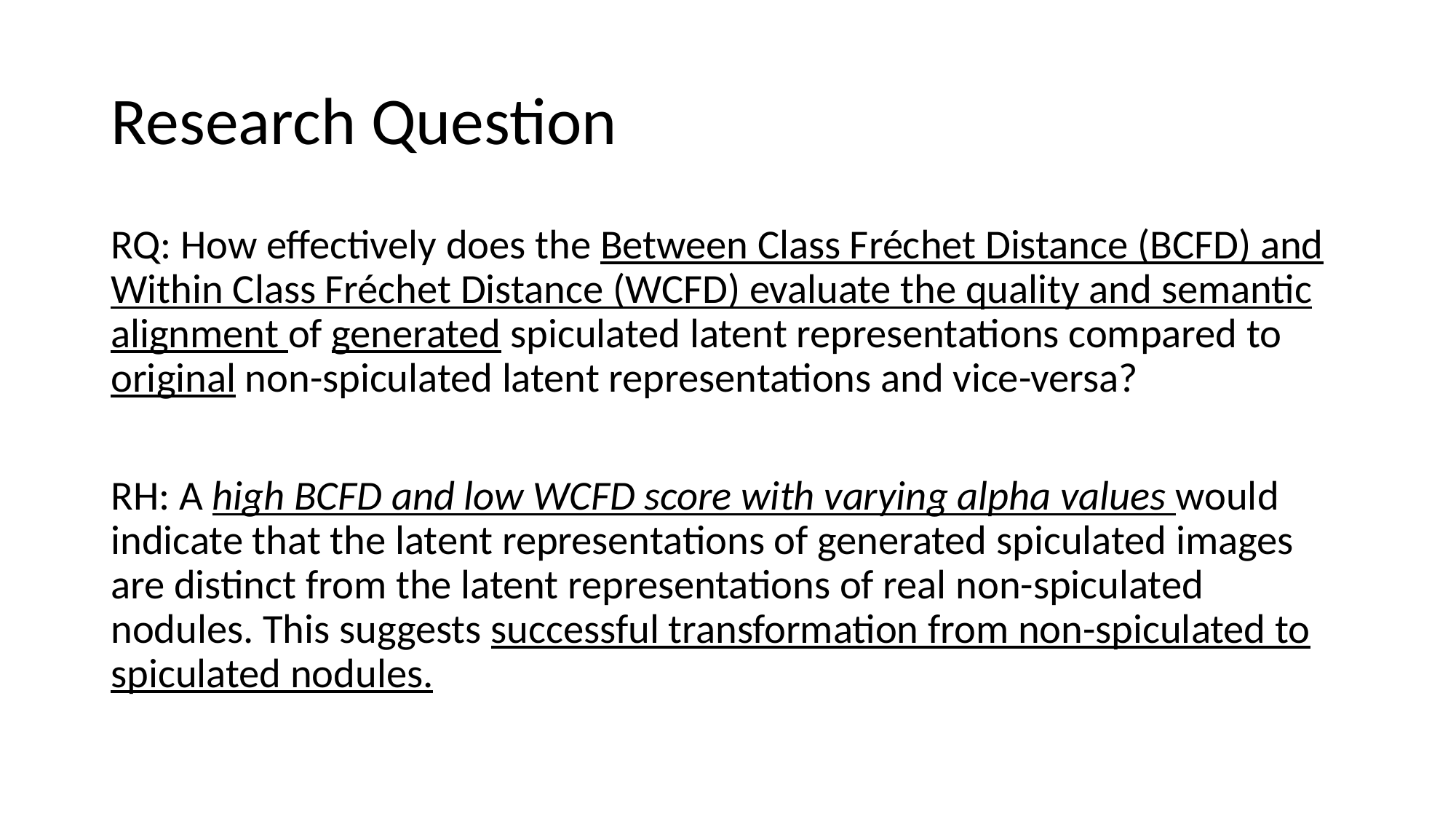

# Research Question
RQ: How effectively does the Between Class Fréchet Distance (BCFD) and Within Class Fréchet Distance (WCFD) evaluate the quality and semantic alignment of generated spiculated latent representations compared to original non-spiculated latent representations and vice-versa?

RH: A high BCFD and low WCFD score with varying alpha values would indicate that the latent representations of generated spiculated images are distinct from the latent representations of real non-spiculated nodules. This suggests successful transformation from non-spiculated to spiculated nodules.